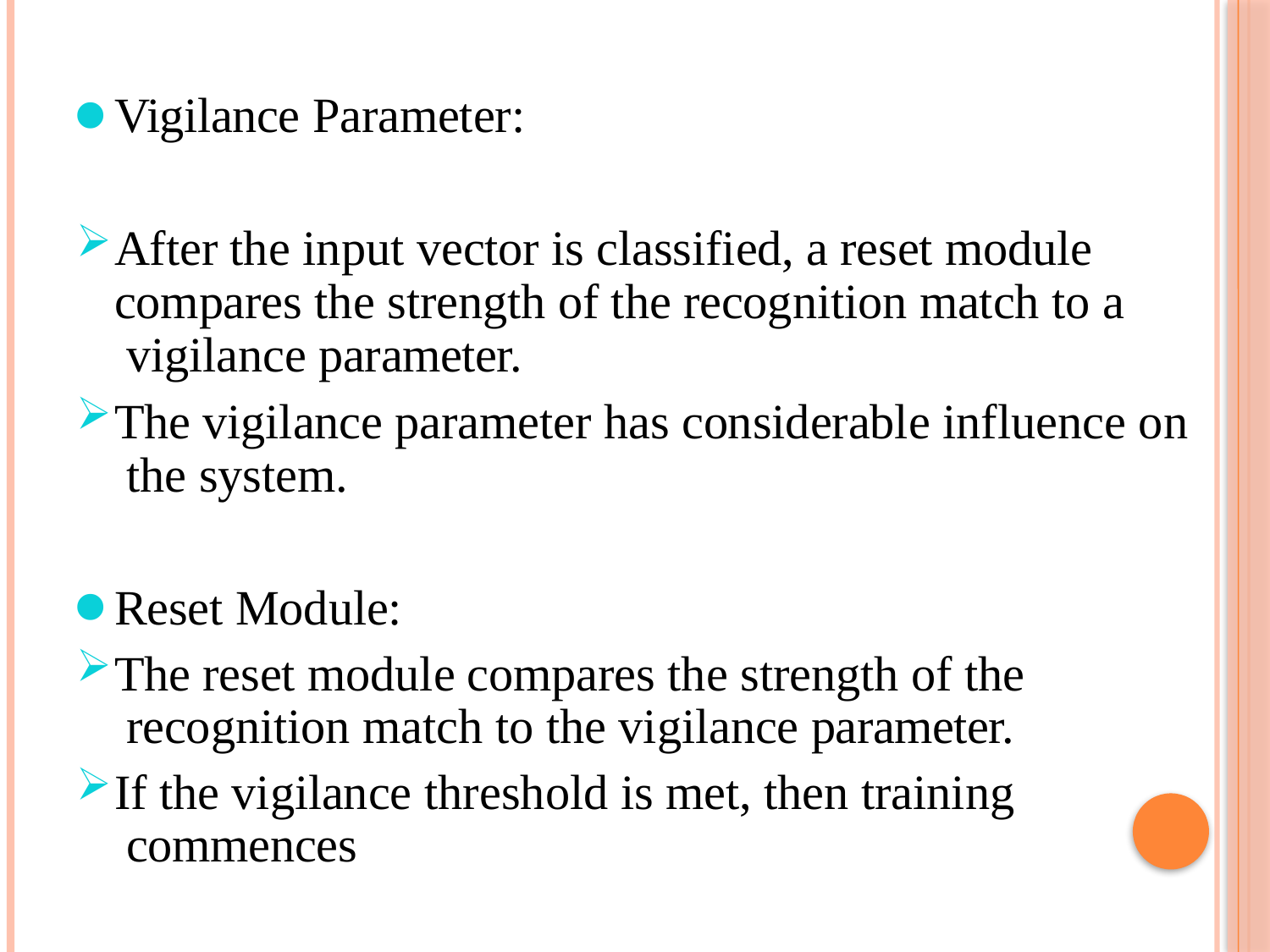

Vigilance Parameter:

After the input vector is classified, a reset module  compares the strength of the recognition match to a  vigilance parameter.
The vigilance parameter has considerable influence on  the system.

Reset Module:
The reset module compares the strength of the  recognition match to the vigilance parameter.
If the vigilance threshold is met, then training  commences